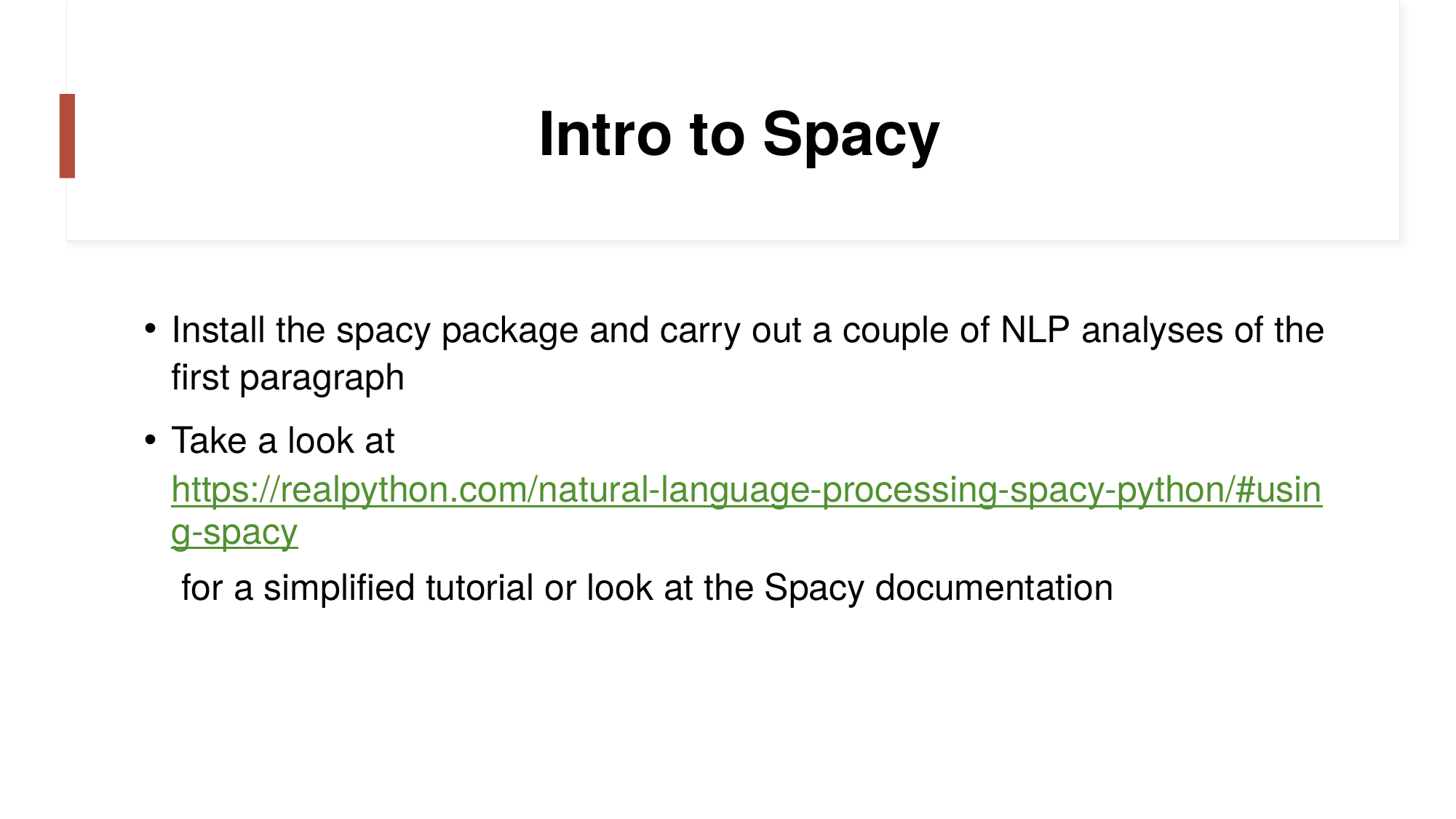

# Intro to Spacy
Install the spacy package and carry out a couple of NLP analyses of the first paragraph
Take a look at https://realpython.com/natural-language-processing-spacy-python/#using-spacy for a simplified tutorial or look at the Spacy documentation